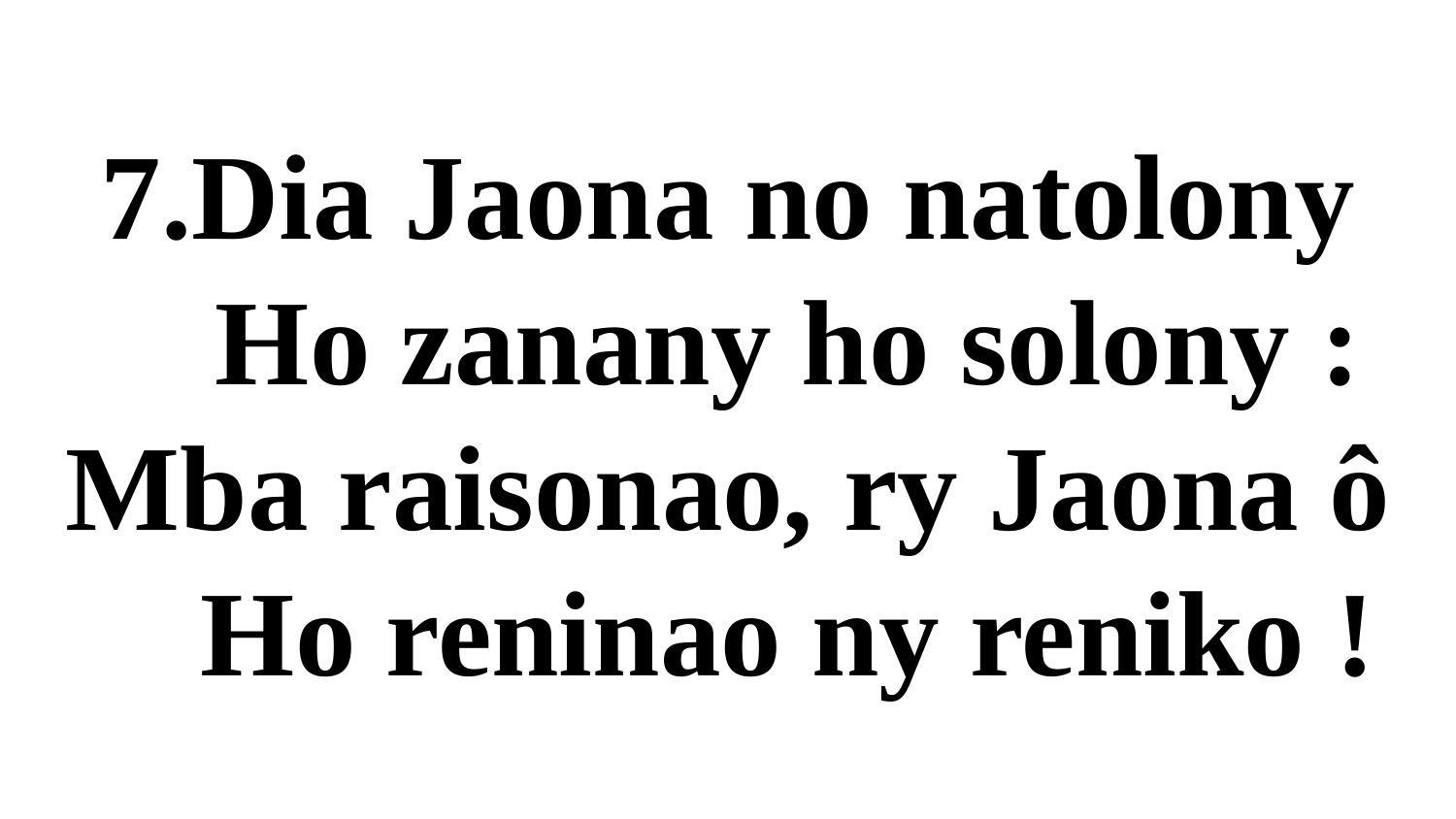

# 7.Dia Jaona no natolony Ho zanany ho solony : Mba raisonao, ry Jaona ô Ho reninao ny reniko !